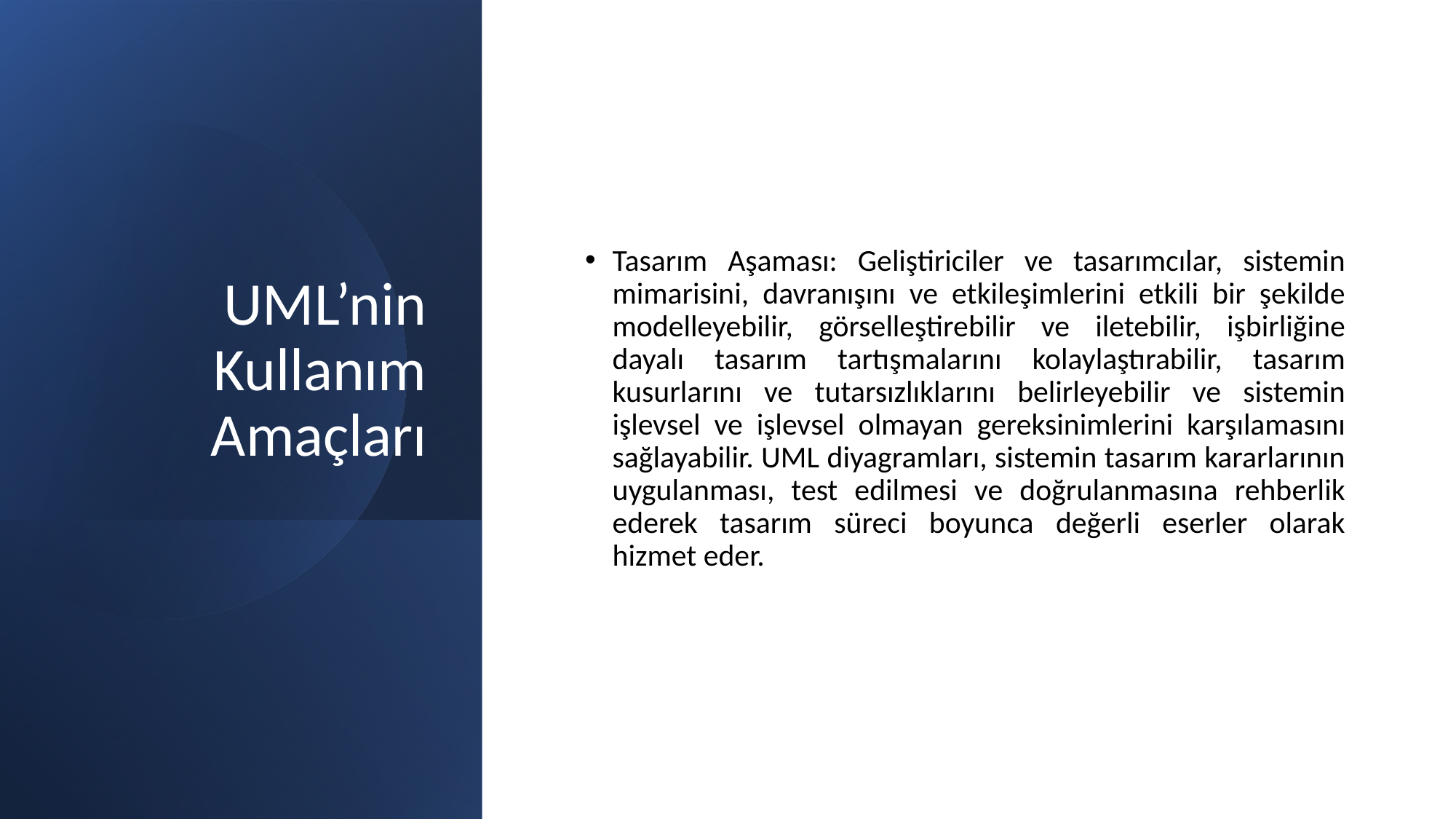

# UML’nin Kullanım Amaçları
Tasarım Aşaması: Geliştiriciler ve tasarımcılar, sistemin mimarisini, davranışını ve etkileşimlerini etkili bir şekilde modelleyebilir, görselleştirebilir ve iletebilir, işbirliğine dayalı tasarım tartışmalarını kolaylaştırabilir, tasarım kusurlarını ve tutarsızlıklarını belirleyebilir ve sistemin işlevsel ve işlevsel olmayan gereksinimlerini karşılamasını sağlayabilir. UML diyagramları, sistemin tasarım kararlarının uygulanması, test edilmesi ve doğrulanmasına rehberlik ederek tasarım süreci boyunca değerli eserler olarak hizmet eder.